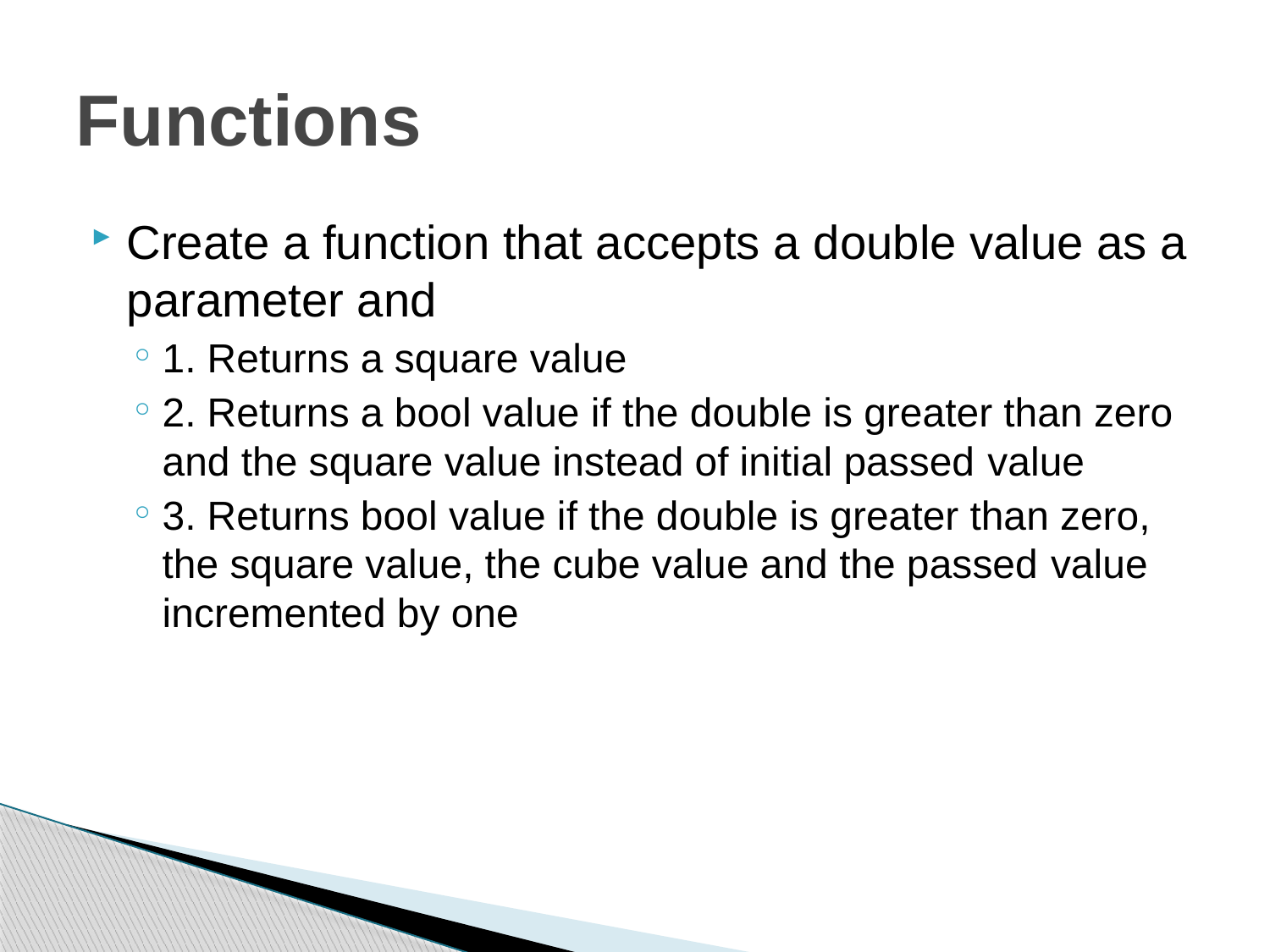

# Functions
Create a function that accepts a double value as a parameter and
1. Returns a square value
2. Returns a bool value if the double is greater than zero and the square value instead of initial passed value
3. Returns bool value if the double is greater than zero, the square value, the cube value and the passed value incremented by one